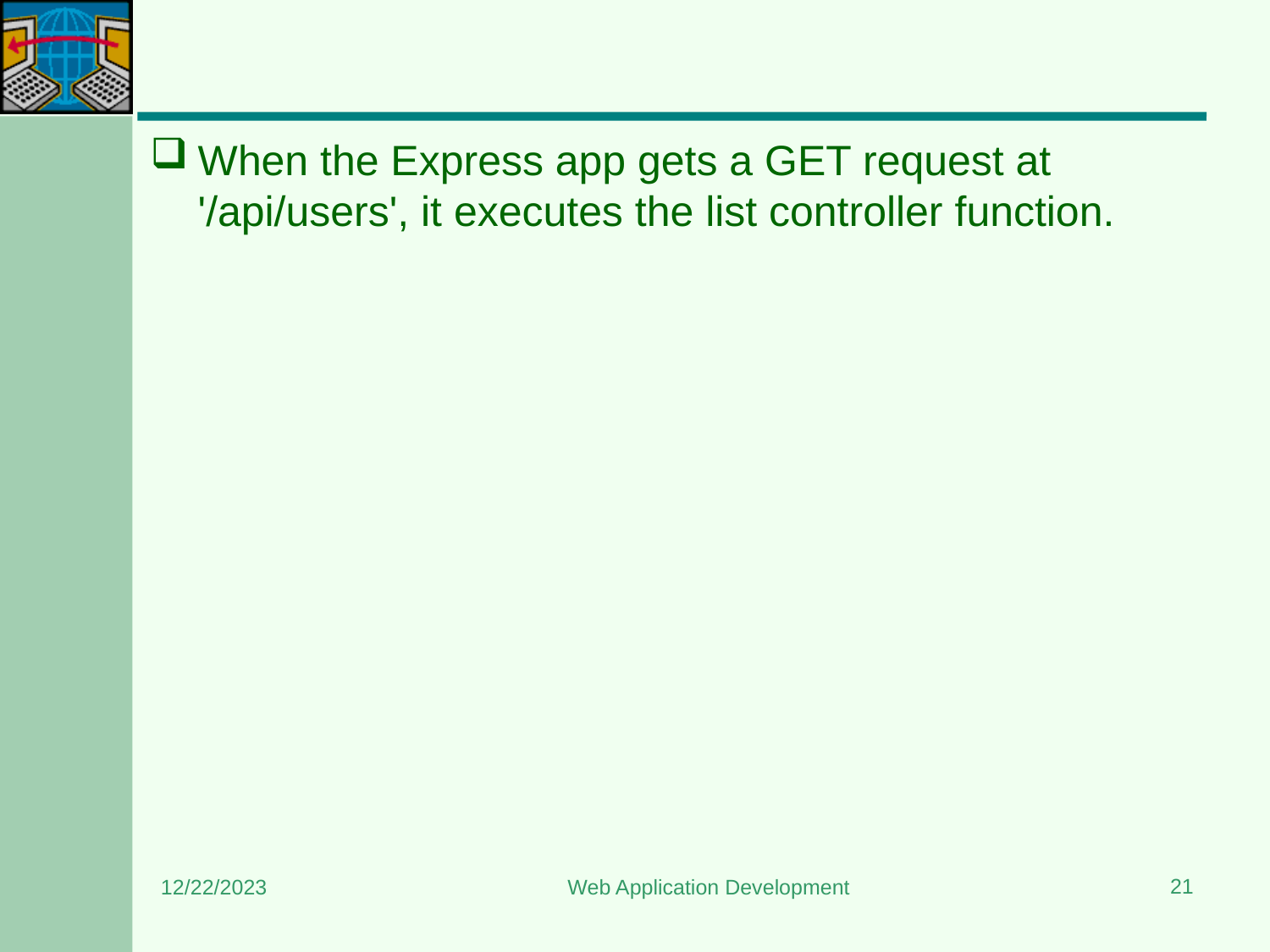

#
When the Express app gets a GET request at '/api/users', it executes the list controller function.
21
12/22/2023
Web Application Development